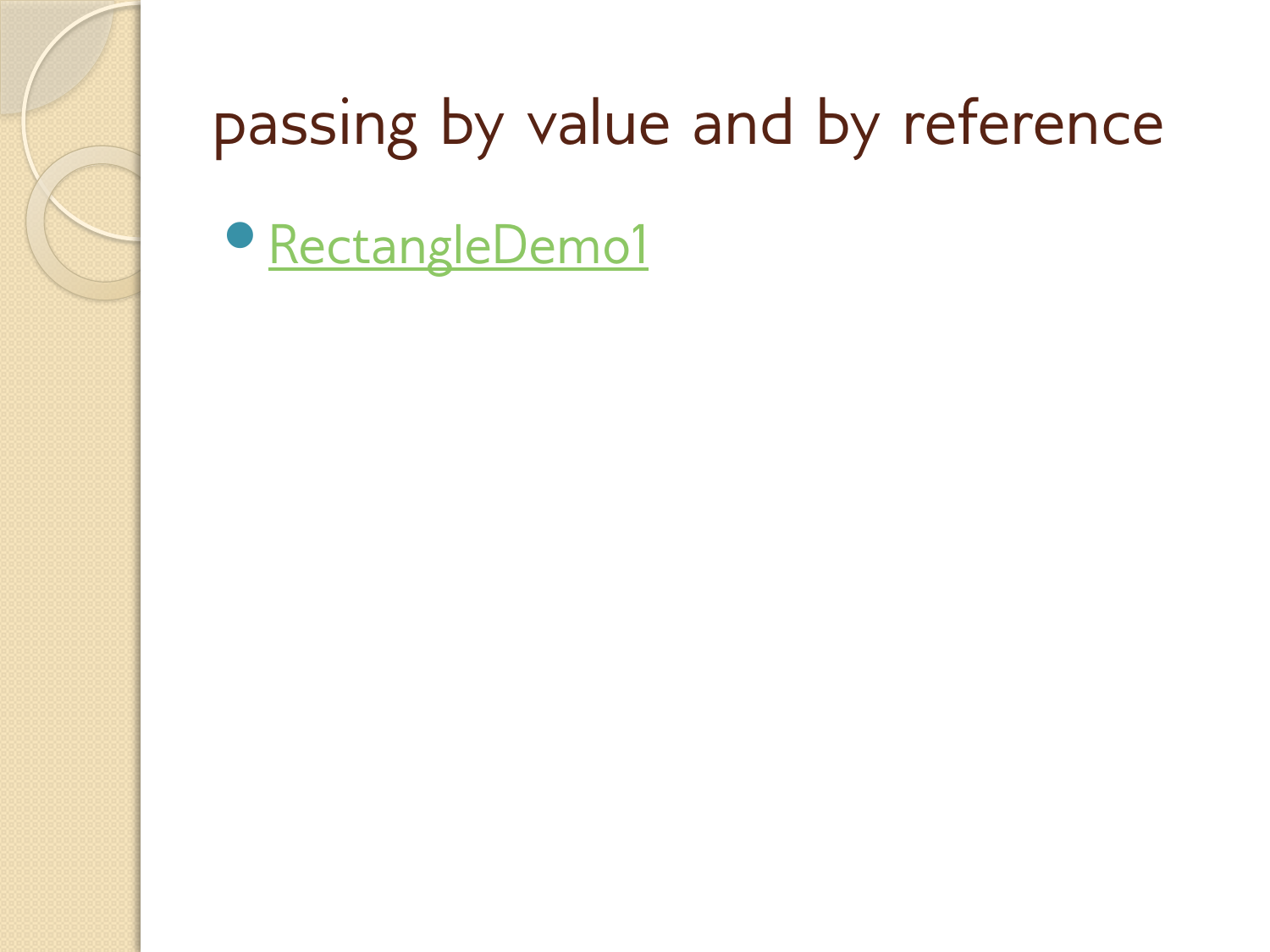

# passing by value and by reference
RectangleDemo1